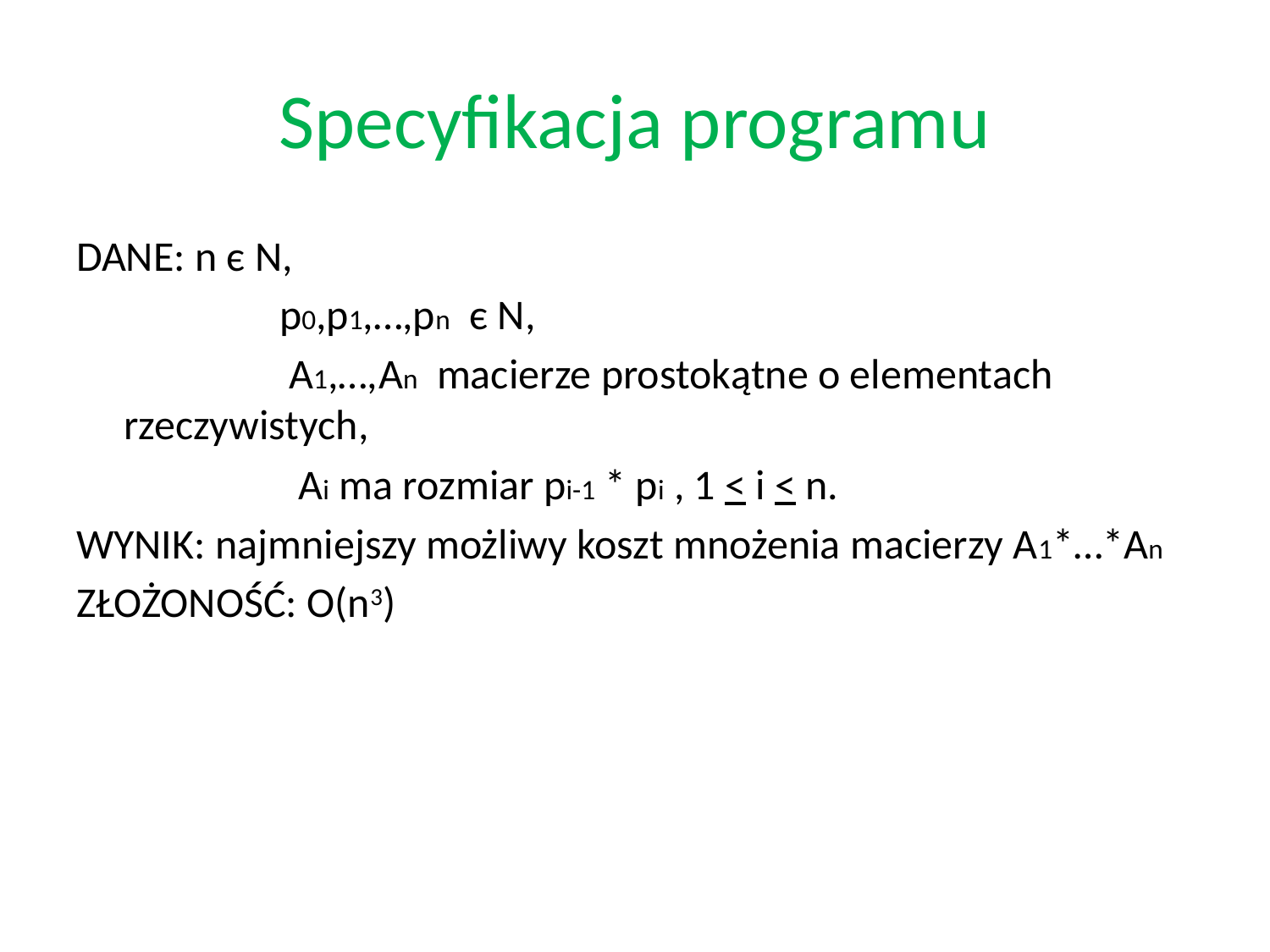

# Specyfikacja programu
DANE: n є N,
		   p0,p1,…,pn  є N,
		    A1,…,An  macierze prostokątne o elementach rzeczywistych,
		     Ai ma rozmiar pi-1 * pi , 1 < i < n.
WYNIK: najmniejszy możliwy koszt mnożenia macierzy A1*…*An
ZŁOŻONOŚĆ: O(n3)